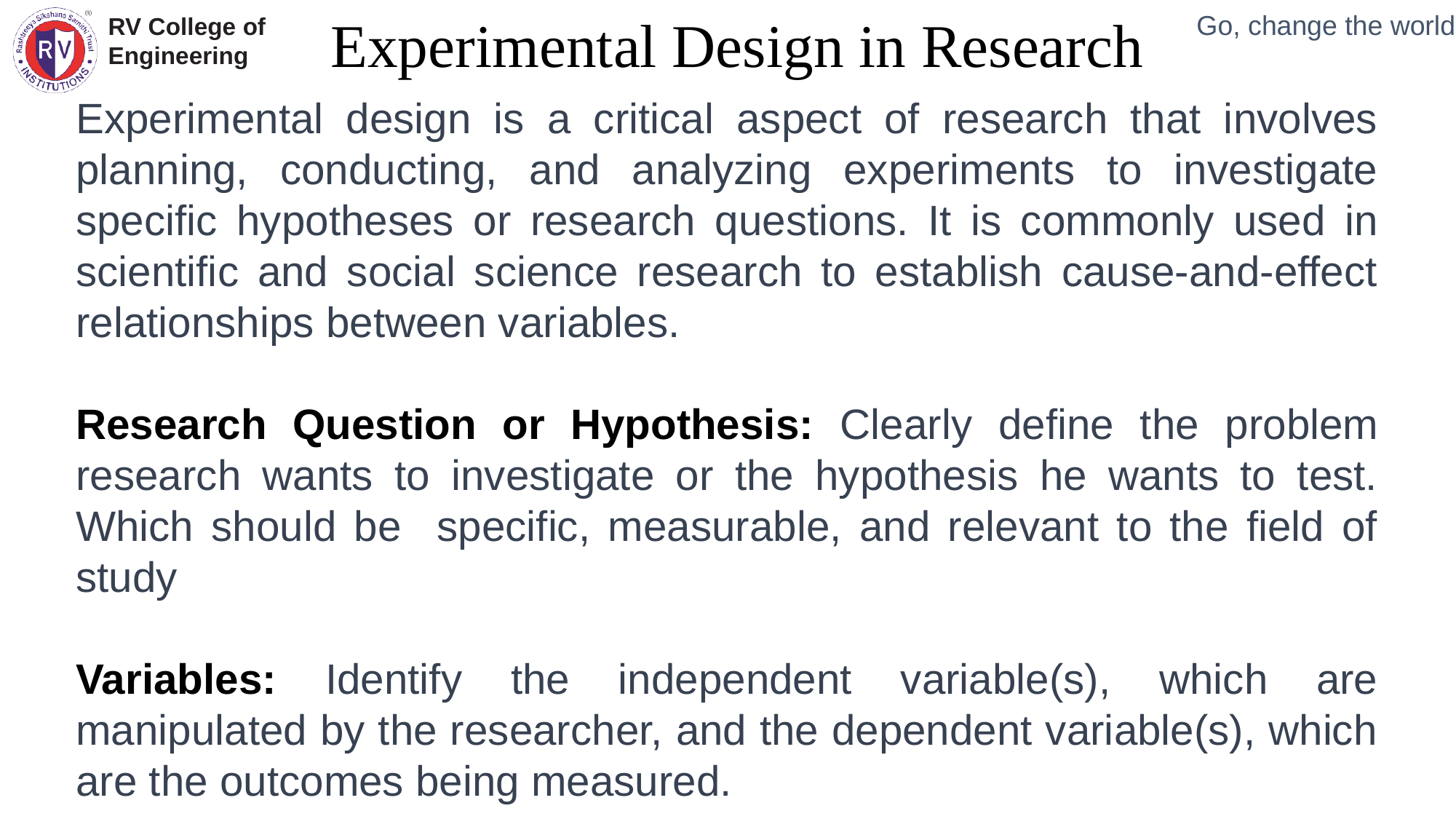

Experimental Design in Research
Mechanical  Engineering Department
Experimental design is a critical aspect of research that involves planning, conducting, and analyzing experiments to investigate specific hypotheses or research questions. It is commonly used in scientific and social science research to establish cause-and-effect relationships between variables.

Research Question or Hypothesis: Clearly define the problem research wants to investigate or the hypothesis he wants to test. Which should be  specific, measurable, and relevant to the field of study

Variables: Identify the independent variable(s), which are manipulated by the researcher, and the dependent variable(s), which are the outcomes being measured.